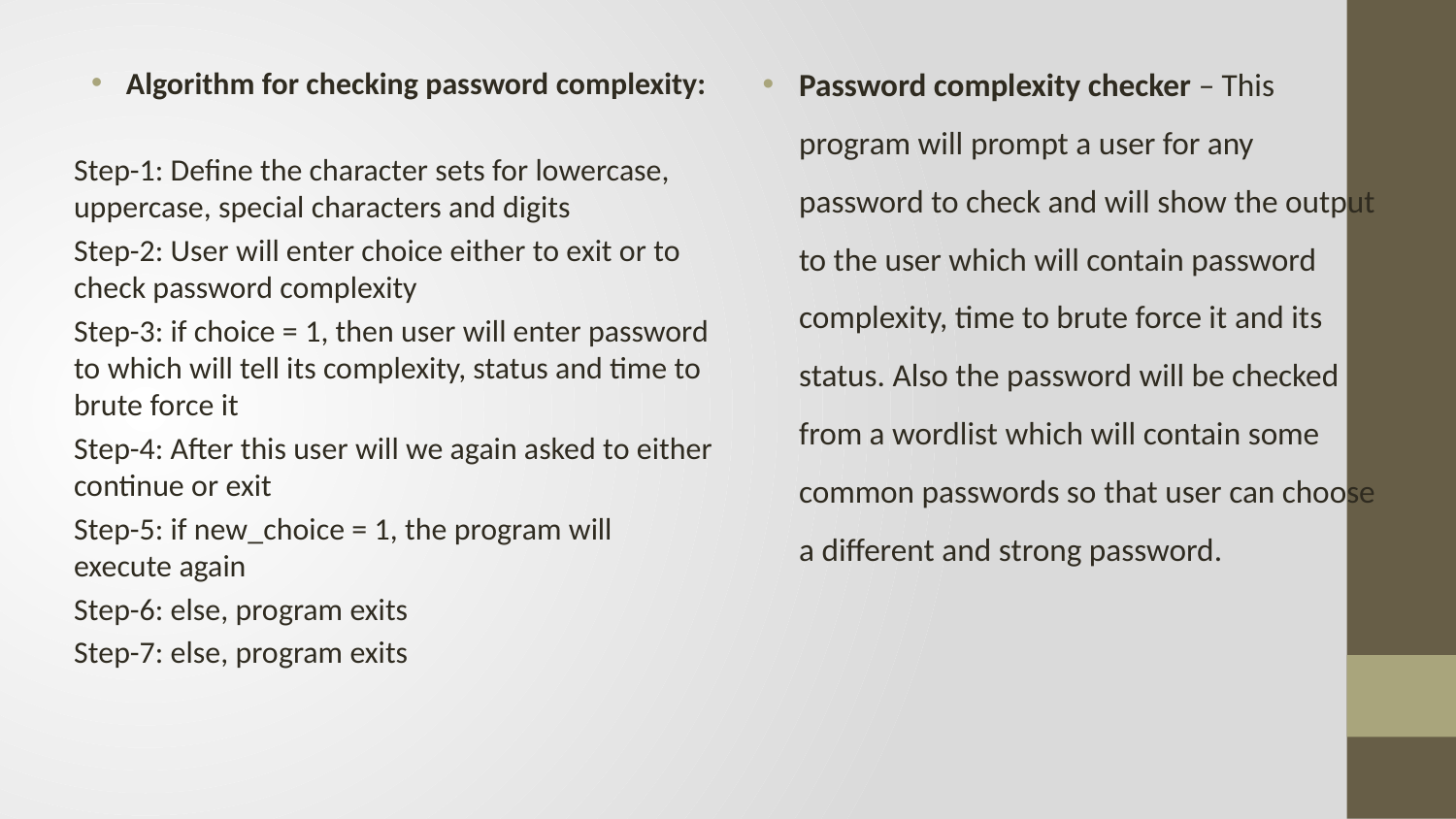

#
Password complexity checker – This program will prompt a user for any password to check and will show the output to the user which will contain password complexity, time to brute force it and its status. Also the password will be checked from a wordlist which will contain some common passwords so that user can choose a different and strong password.
Algorithm for checking password complexity:

Step-1: Define the character sets for lowercase, uppercase, special characters and digits
Step-2: User will enter choice either to exit or to check password complexity
Step-3: if choice = 1, then user will enter password to which will tell its complexity, status and time to brute force it
Step-4: After this user will we again asked to either continue or exit
Step-5: if new_choice = 1, the program will execute again
Step-6: else, program exits
Step-7: else, program exits